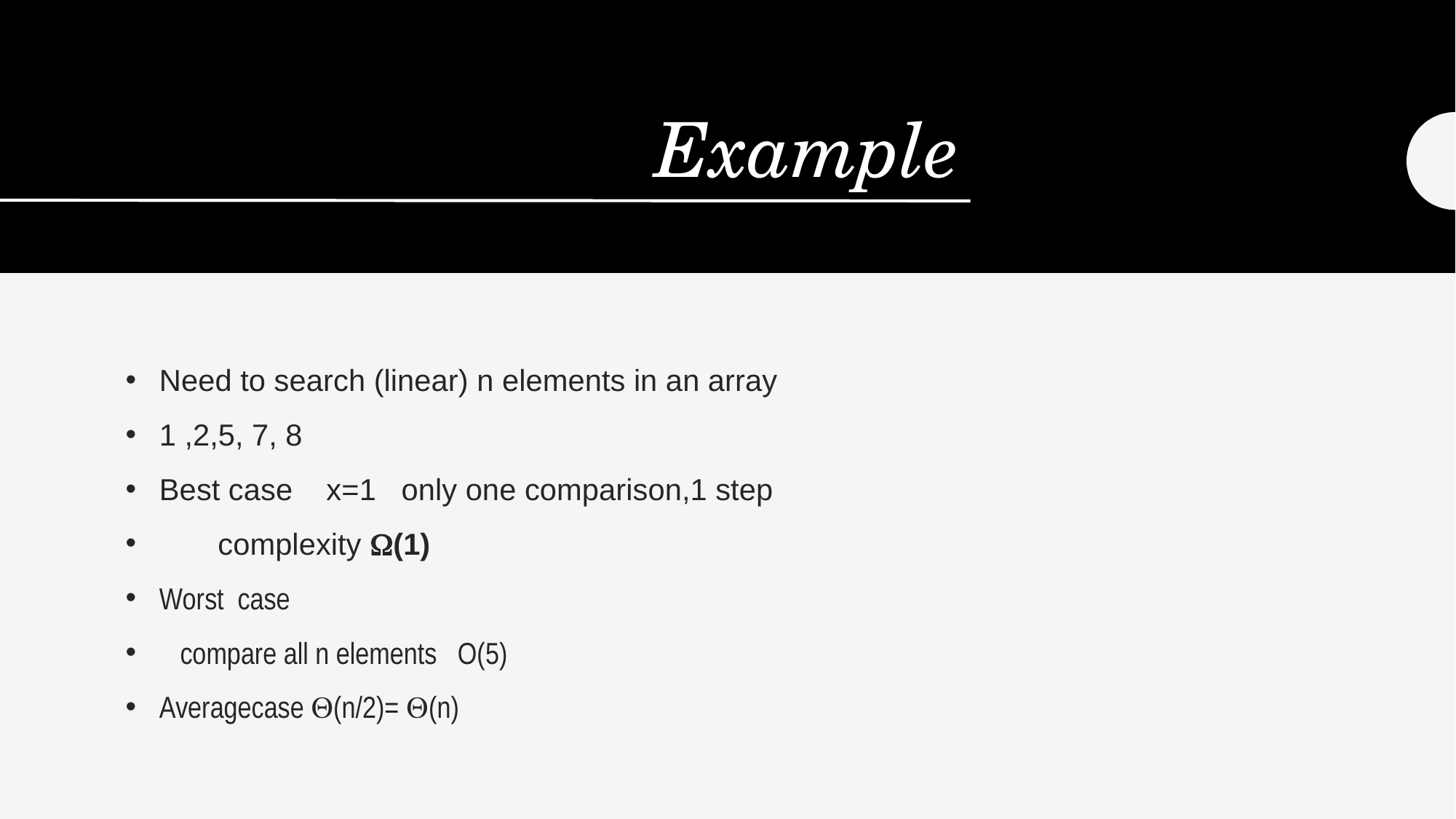

# Example

Need to search (linear) n elements in an array
1 ,2,5, 7, 8
Best case    x=1   only one comparison,1 step
       complexity Ω(1)
Worst  case
   compare all n elements   O(5)
Averagecase Θ(n/2)= Θ(n)